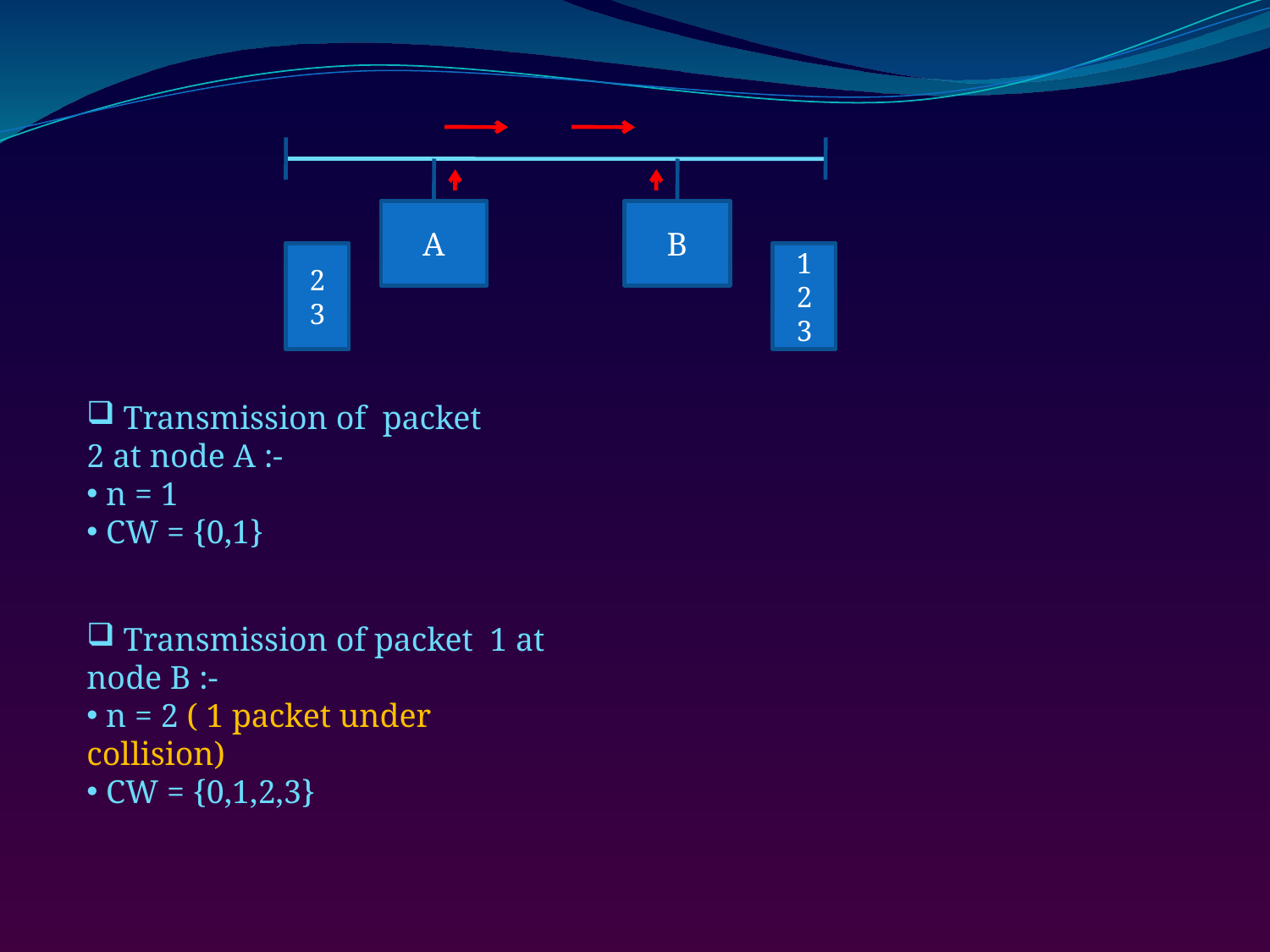

A
B
2
3
1
2
3
 Transmission of  packet 2 at node A :-
 n = 1
 CW = {0,1}
 Transmission of packet  1 at node B :-
 n = 2 ( 1 packet under collision)
 CW = {0,1,2,3}